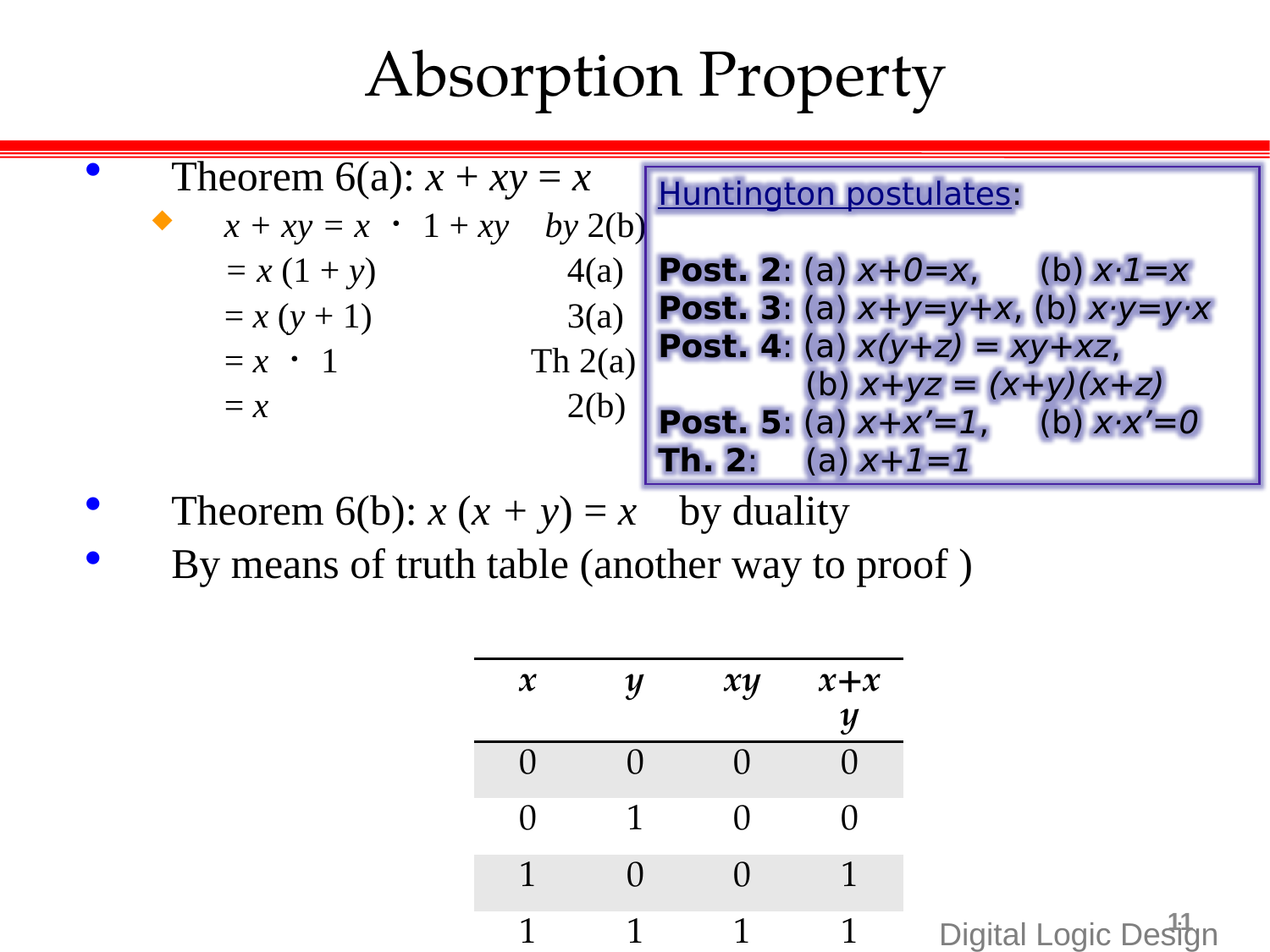

# Absorption Property
Theorem 6(a): x + xy = x
x + xy = x．1 + xy    by 2(b)
	= x (1 + y) 	          4(a)
	= x (y + 1)	          3(a)
	= x．1		      Th 2(a)
	= x		          2(b)

Theorem 6(b): x (x + y) = x	by duality
By means of truth table (another way to proof )

Huntington postulates:

Post. 2: (a) x+0=x, 	(b) x·1=x
Post. 3: (a) x+y=y+x, (b) x·y=y·x
Post. 4: (a) x(y+z) = xy+xz,
	  (b) x+yz = (x+y)(x+z)
Post. 5: (a) x+x’=1, 	(b) x·x’=0
Th. 2:	  (a) x+1=1
| x | y | xy | x+xy |
| --- | --- | --- | --- |
| 0 | 0 | 0 | 0 |
| 0 | 1 | 0 | 0 |
| 1 | 0 | 0 | 1 |
| 1 | 1 | 1 | 1 |
11